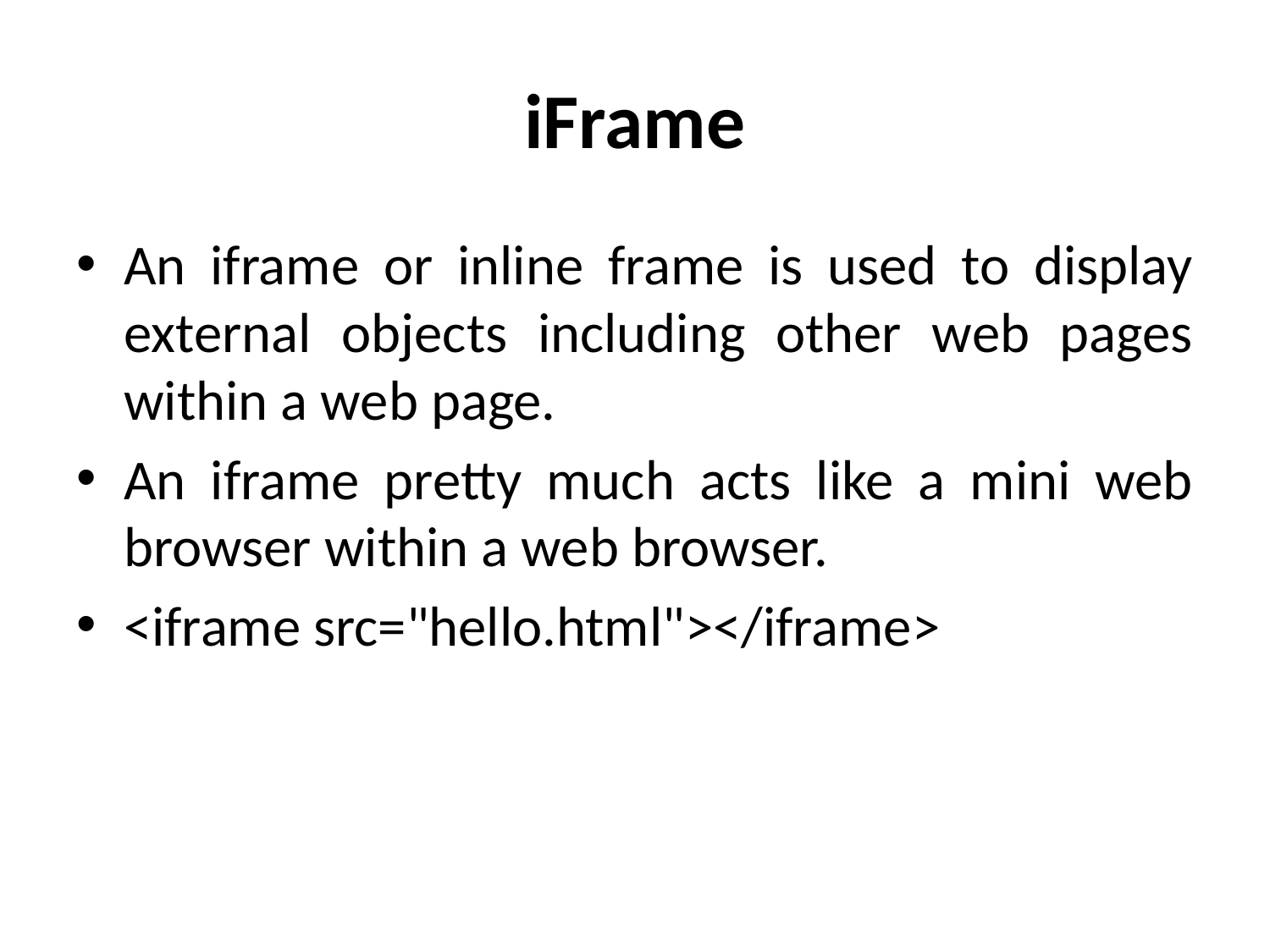

# iFrame
An iframe or inline frame is used to display external objects including other web pages within a web page.
An iframe pretty much acts like a mini web browser within a web browser.
<iframe src="hello.html"></iframe>